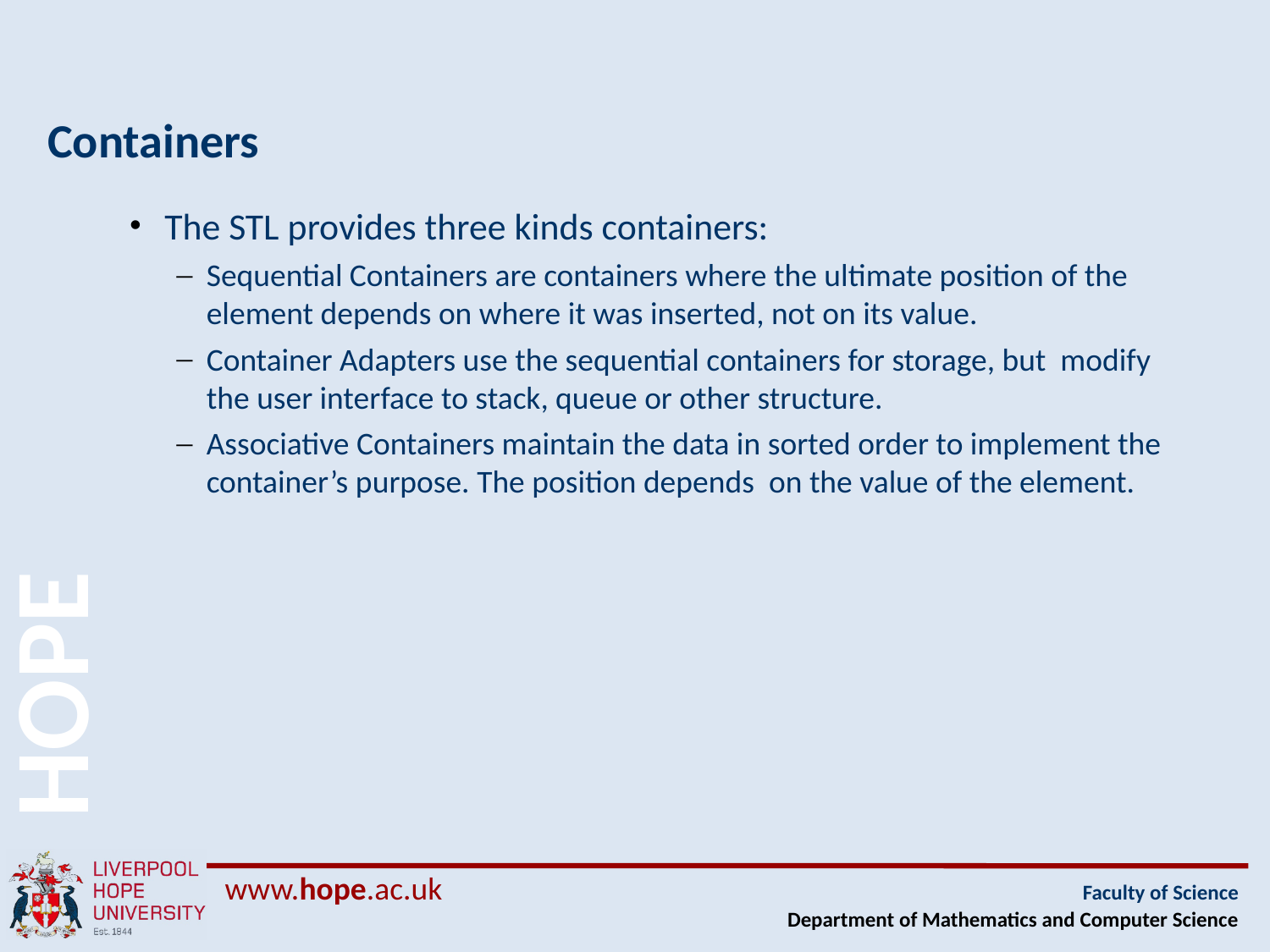

# Containers
The STL provides three kinds containers:
Sequential Containers are containers where the ultimate position of the element depends on where it was inserted, not on its value.
Container Adapters use the sequential containers for storage, but  modify the user interface to stack, queue or other structure.
Associative Containers maintain the data in sorted order to implement the container’s purpose. The position depends  on the value of the element.